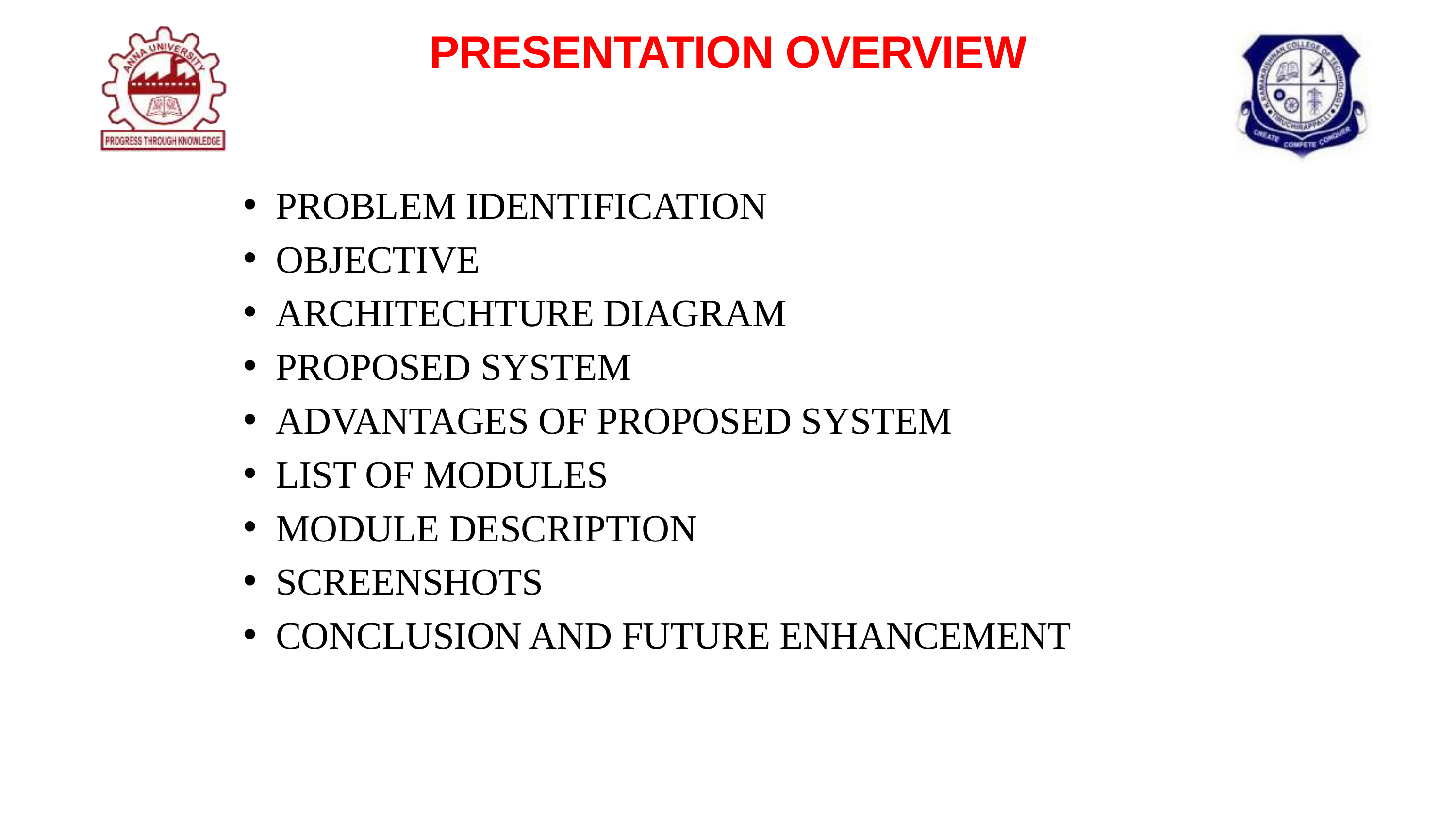

PRESENTATION OVERVIEW

PROBLEM IDENTIFICATION
OBJECTIVE
ARCHITECHTURE DIAGRAM
PROPOSED SYSTEM
ADVANTAGES OF PROPOSED SYSTEM
LIST OF MODULES
MODULE DESCRIPTION
SCREENSHOTS
CONCLUSION AND FUTURE ENHANCEMENT